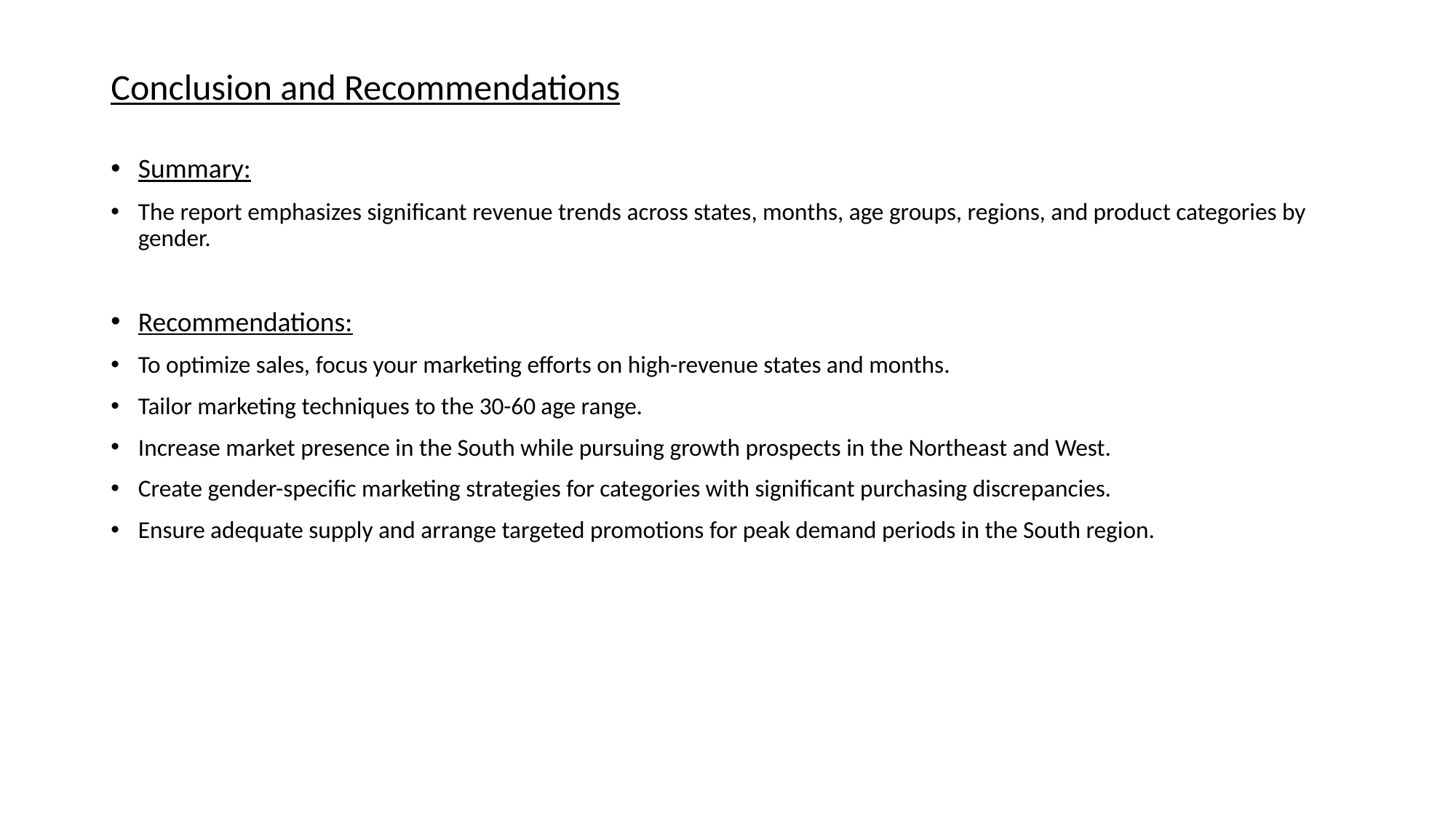

# Conclusion and Recommendations
Summary:
The report emphasizes significant revenue trends across states, months, age groups, regions, and product categories by gender.

Recommendations:
To optimize sales, focus your marketing efforts on high-revenue states and months.
Tailor marketing techniques to the 30-60 age range.
Increase market presence in the South while pursuing growth prospects in the Northeast and West.
Create gender-specific marketing strategies for categories with significant purchasing discrepancies.
Ensure adequate supply and arrange targeted promotions for peak demand periods in the South region.